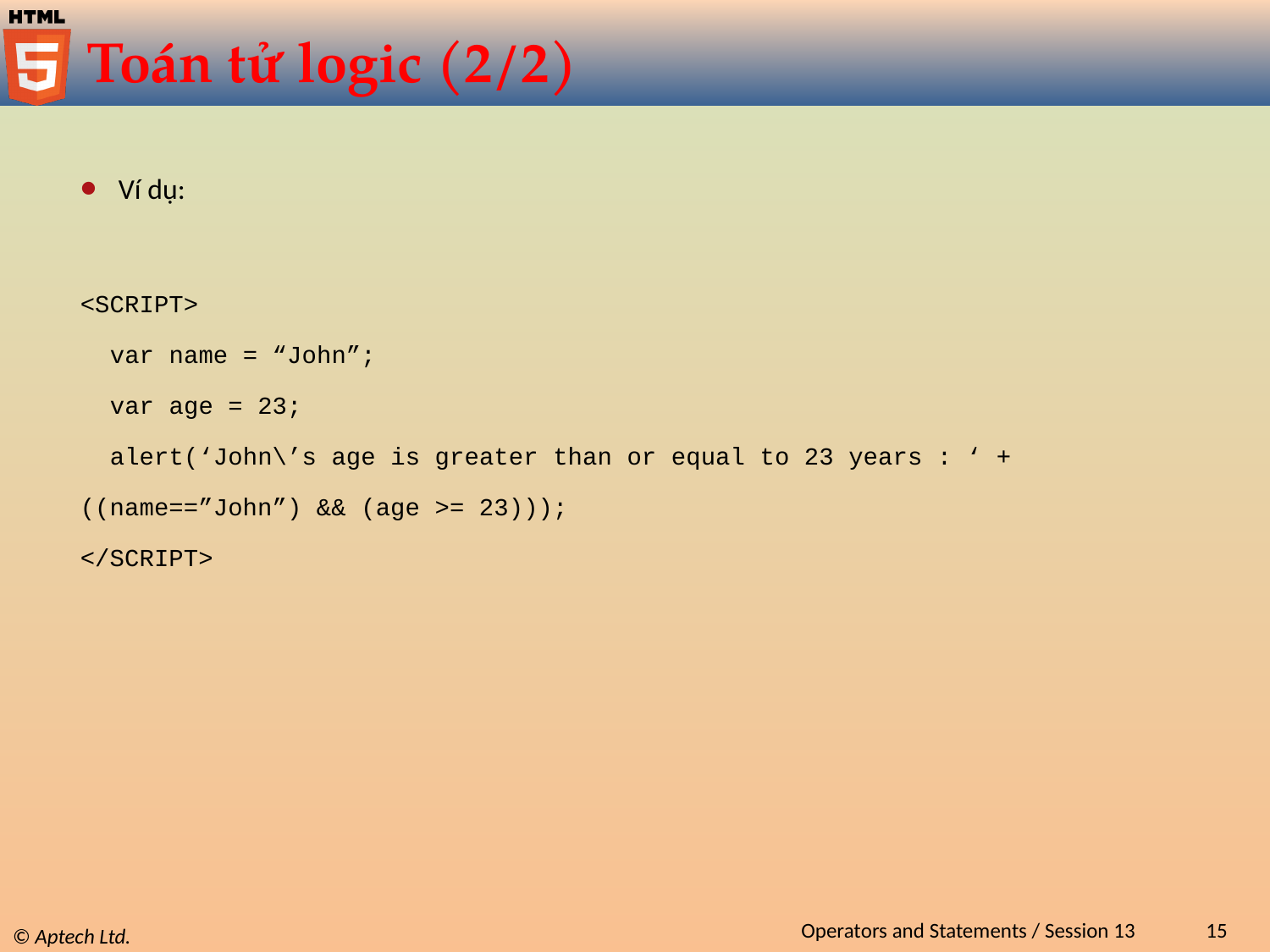

# Toán tử logic (2/2)
Ví dụ:

<SCRIPT>
  var name = “John”;
  var age = 23;
  alert(‘John\’s age is greater than or equal to 23 years : ‘ +
((name==”John”) && (age >= 23)));
</SCRIPT>
Operators and Statements / Session 13
15